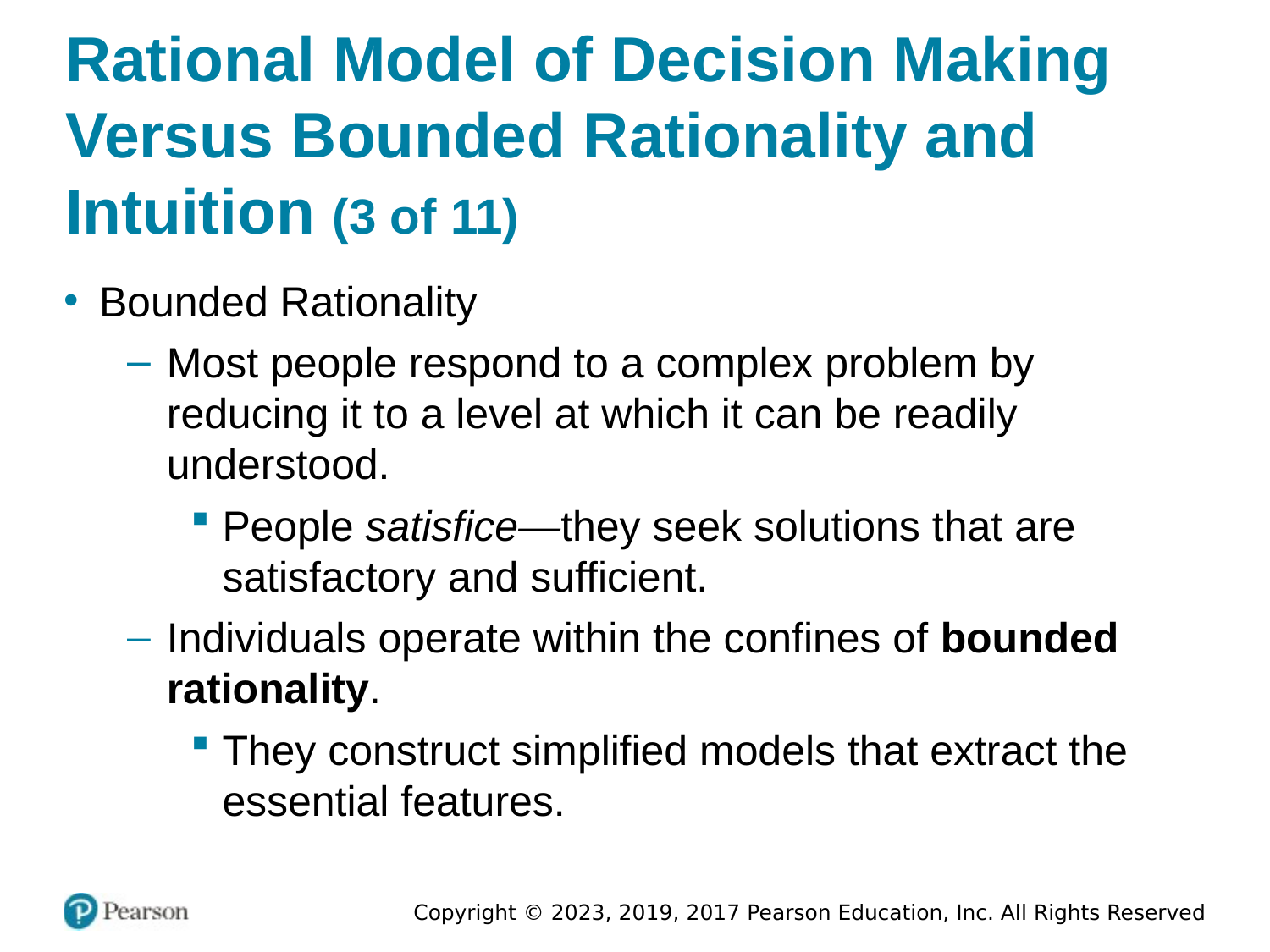

# Rational Model of Decision Making Versus Bounded Rationality and Intuition (3 of 11)
Bounded Rationality
Most people respond to a complex problem by reducing it to a level at which it can be readily understood.
People satisfice—they seek solutions that are satisfactory and sufficient.
Individuals operate within the confines of bounded rationality.
They construct simplified models that extract the essential features.